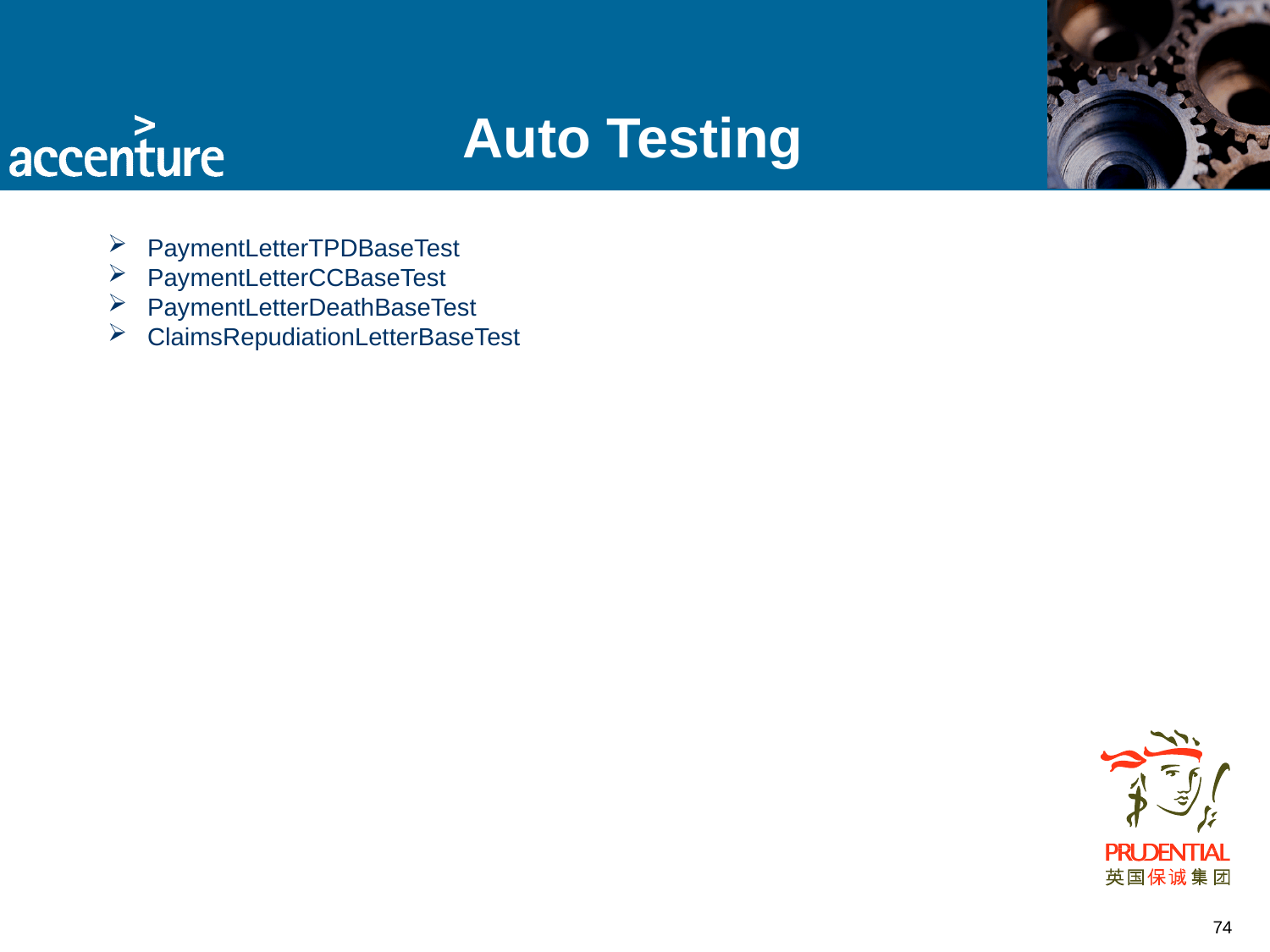

# Auto Testing

PaymentLetterTPDBaseTest
PaymentLetterCCBaseTest
PaymentLetterDeathBaseTest
ClaimsRepudiationLetterBaseTest

74